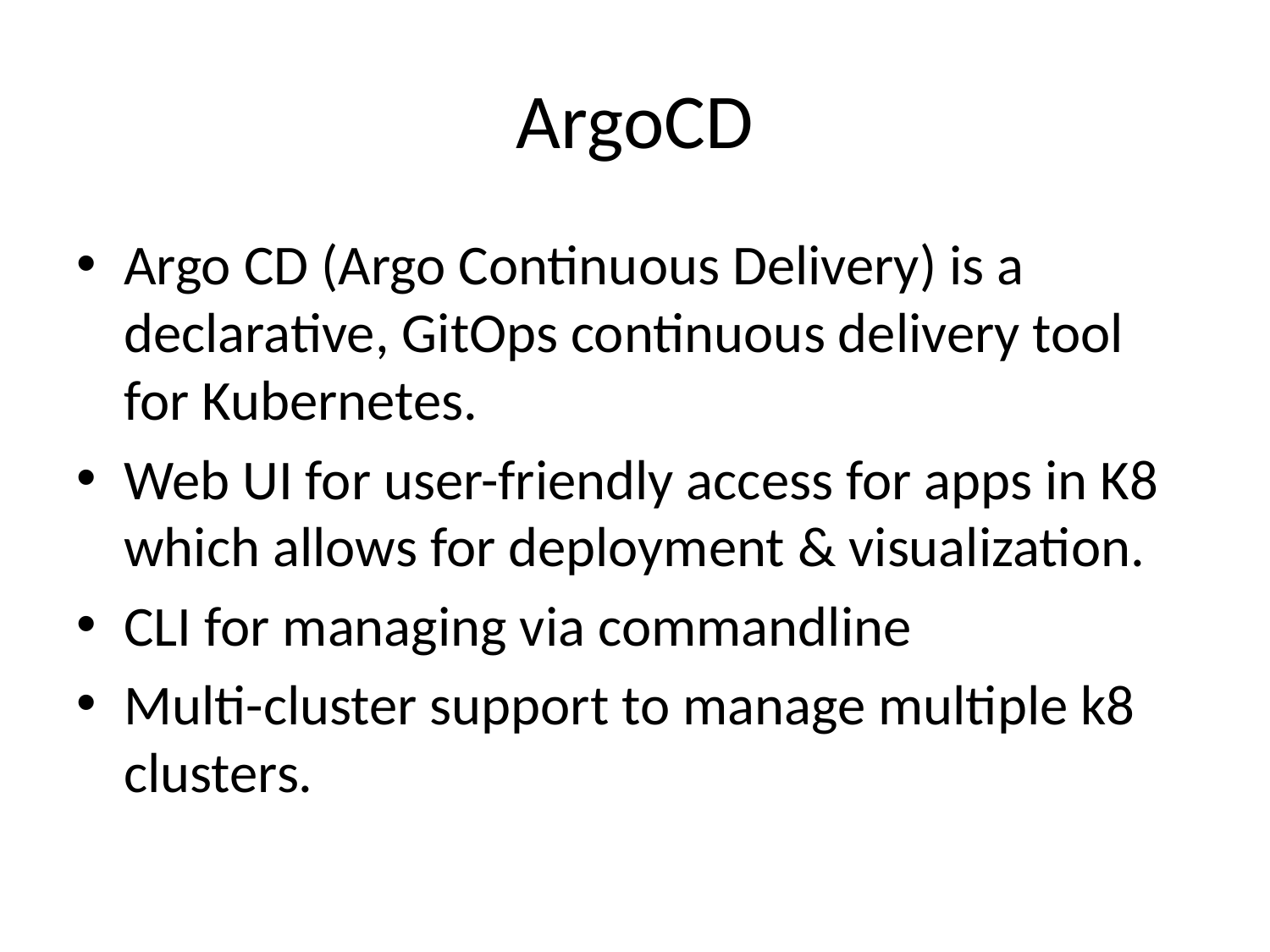

# ArgoCD
Argo CD (Argo Continuous Delivery) is a declarative, GitOps continuous delivery tool for Kubernetes.
Web UI for user-friendly access for apps in K8 which allows for deployment & visualization.
CLI for managing via commandline
Multi-cluster support to manage multiple k8 clusters.